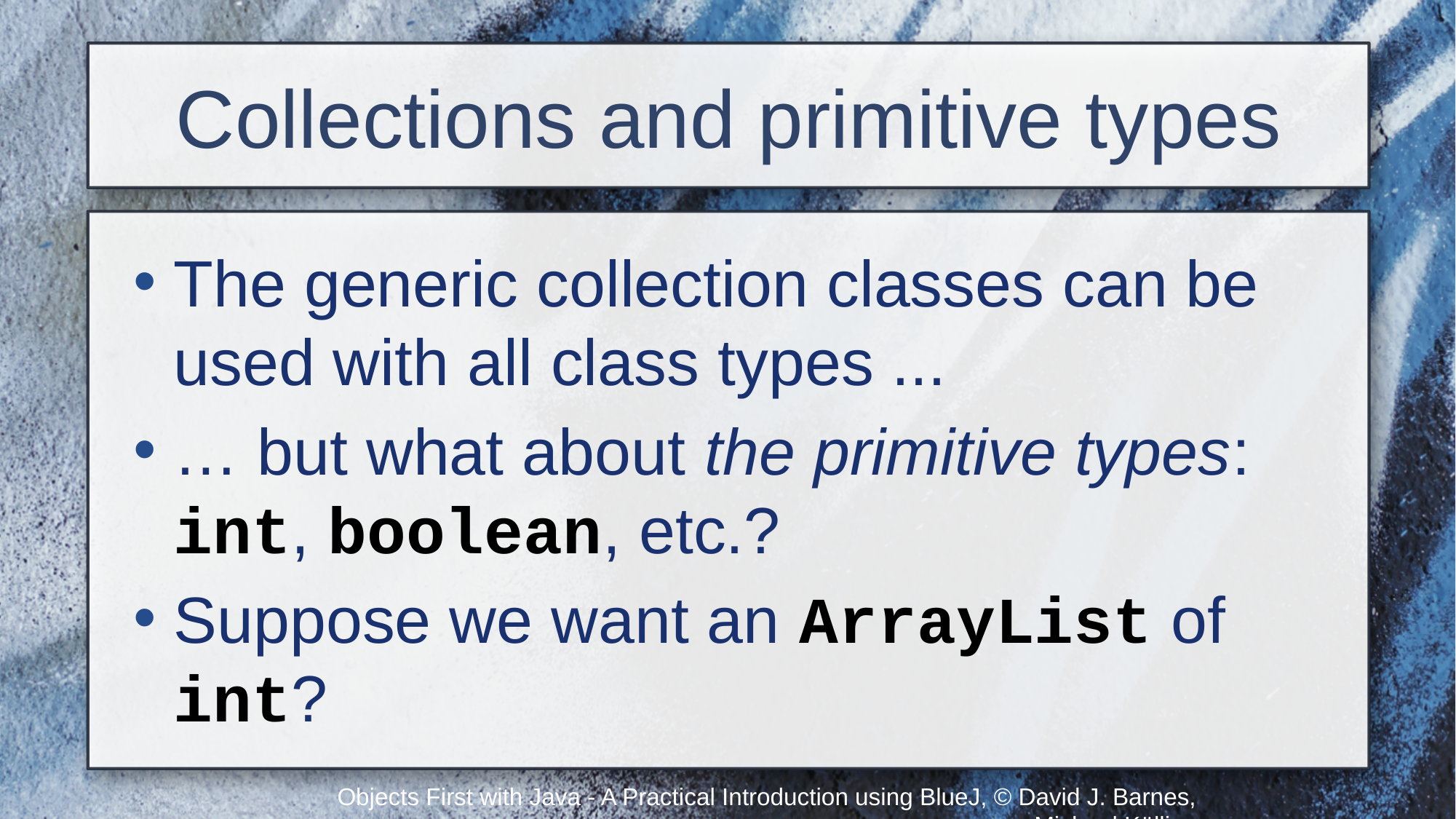

# Collections and primitive types
The generic collection classes can be used with all class types ...
… but what about the primitive types: int, boolean, etc.?
Suppose we want an ArrayList of int?